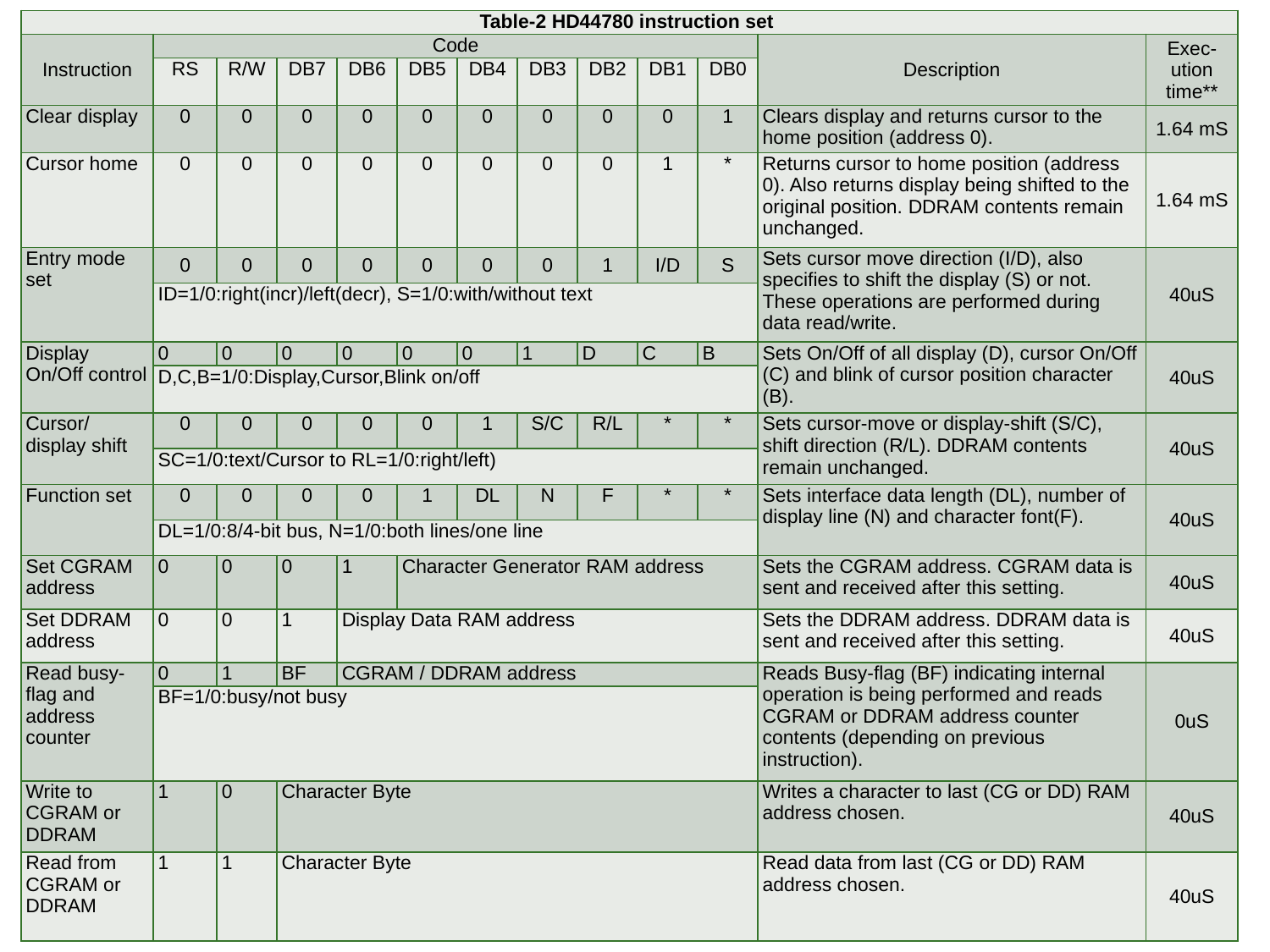

| Table-2 HD44780 instruction set |  |  |  |  |  |  |  |  |  |  |  |  |
| --- | --- | --- | --- | --- | --- | --- | --- | --- | --- | --- | --- | --- |
| Instruction | Code |  |  |  |  |  |  |  |  |  | Description | Exec-ution time\*\* |
|  | RS | R/W | DB7 | DB6 | DB5 | DB4 | DB3 | DB2 | DB1 | DB0 |  |  |
| Clear display | 0 | 0 | 0 | 0 | 0 | 0 | 0 | 0 | 0 | 1 | Clears display and returns cursor to the home position (address 0). | 1.64 mS |
| Cursor home | 0 | 0 | 0 | 0 | 0 | 0 | 0 | 0 | 1 | \* | Returns cursor to home position (address 0). Also returns display being shifted to the original position. DDRAM contents remain unchanged. | 1.64 mS |
| Entry mode set | 0 | 0 | 0 | 0 | 0 | 0 | 0 | 1 | I/D | S | Sets cursor move direction (I/D), also specifies to shift the display (S) or not. These operations are performed during data read/write. | 40uS |
|  | ID=1/0:right(incr)/left(decr), S=1/0:with/without text |  |  |  |  |  |  |  |  |  |  |  |
| Display On/Off control | 0 | 0 | 0 | 0 | 0 | 0 | 1 | D | C | B | Sets On/Off of all display (D), cursor On/Off (C) and blink of cursor position character (B). | 40uS |
|  | D,C,B=1/0:Display,Cursor,Blink on/off |  |  |  |  |  |  |  |  |  |  |  |
| Cursor/display shift | 0 | 0 | 0 | 0 | 0 | 1 | S/C | R/L | \* | \* | Sets cursor-move or display-shift (S/C), shift direction (R/L). DDRAM contents remain unchanged. | 40uS |
|  | SC=1/0:text/Cursor to RL=1/0:right/left) |  |  |  |  |  |  |  |  |  |  |  |
| Function set | 0 | 0 | 0 | 0 | 1 | DL | N | F | \* | \* | Sets interface data length (DL), number of display line (N) and character font(F). | 40uS |
|  | DL=1/0:8/4-bit bus, N=1/0:both lines/one line |  |  |  |  |  |  |  |  |  |  |  |
| Set CGRAM address | 0 | 0 | 0 | 1 | Character Generator RAM address |  |  |  |  |  | Sets the CGRAM address. CGRAM data is sent and received after this setting. | 40uS |
| Set DDRAM address | 0 | 0 | 1 | Display Data RAM address |  |  |  |  |  |  | Sets the DDRAM address. DDRAM data is sent and received after this setting. | 40uS |
| Read busy-flag and address counter | 0 | 1 | BF | CGRAM / DDRAM address |  |  |  |  |  |  | Reads Busy-flag (BF) indicating internal operation is being performed and reads CGRAM or DDRAM address counter contents (depending on previous instruction). | 0uS |
|  | BF=1/0:busy/not busy |  |  |  |  |  |  |  |  |  |  |  |
| Write to CGRAM or DDRAM | 1 | 0 | Character Byte |  |  |  |  |  |  |  | Writes a character to last (CG or DD) RAM address chosen. | 40uS |
| Read from CGRAM or DDRAM | 1 | 1 | Character Byte |  |  |  |  |  |  |  | Read data from last (CG or DD) RAM address chosen. | 40uS |